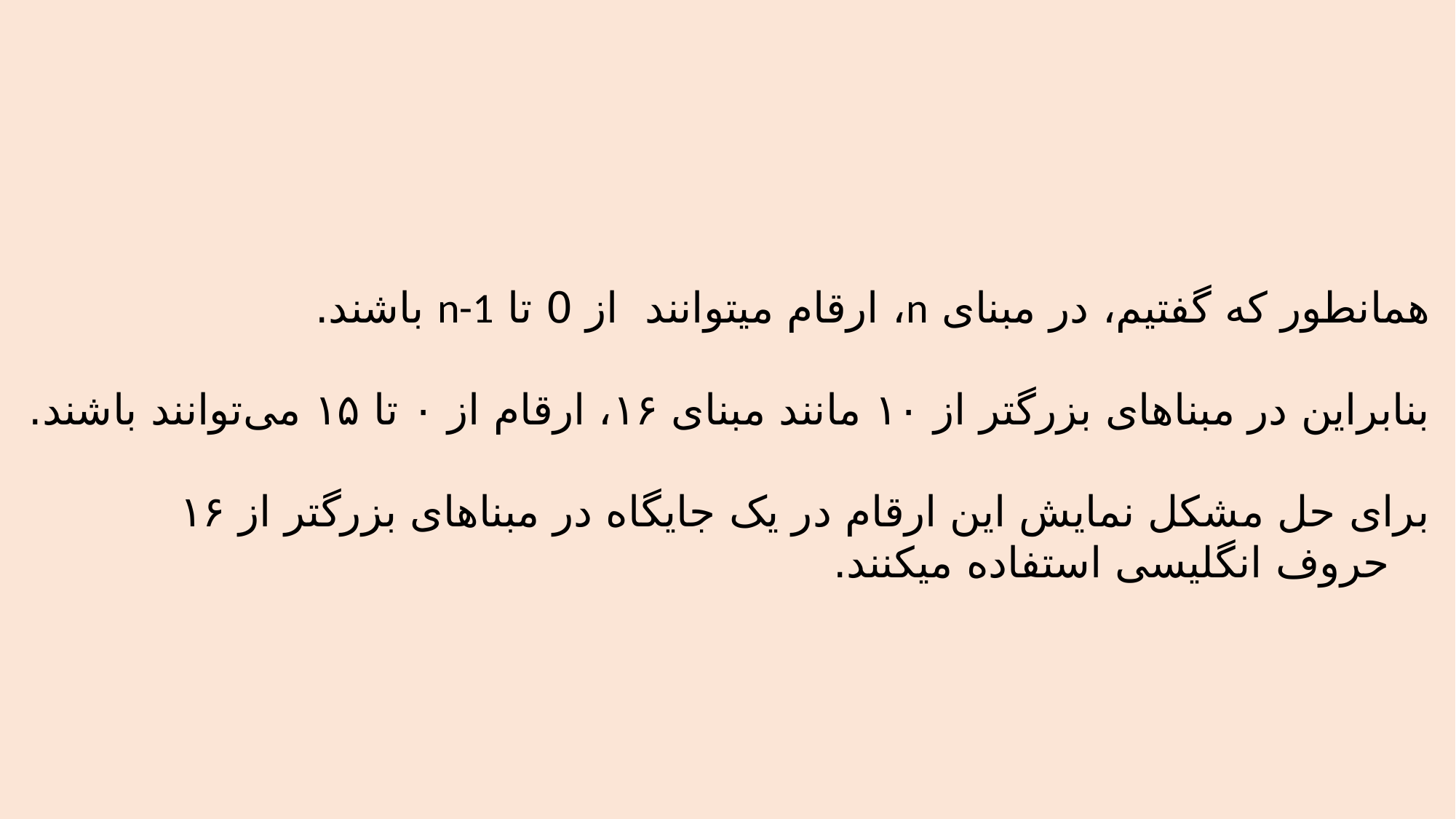

همانطور که گفتیم، در مبنای n، ارقام میتوانند  از 0 تا n-1 باشند.

بنابراین در مبناهای بزرگتر از ۱۰ مانند مبنای ۱۶، ارقام از ۰ تا ۱۵ می‌توانند باشند.

برای حل مشکل نمایش این ارقام در یک جایگاه در مبناهای بزرگتر از ۱۶
       حروف انگلیسی استفاده میکنند.